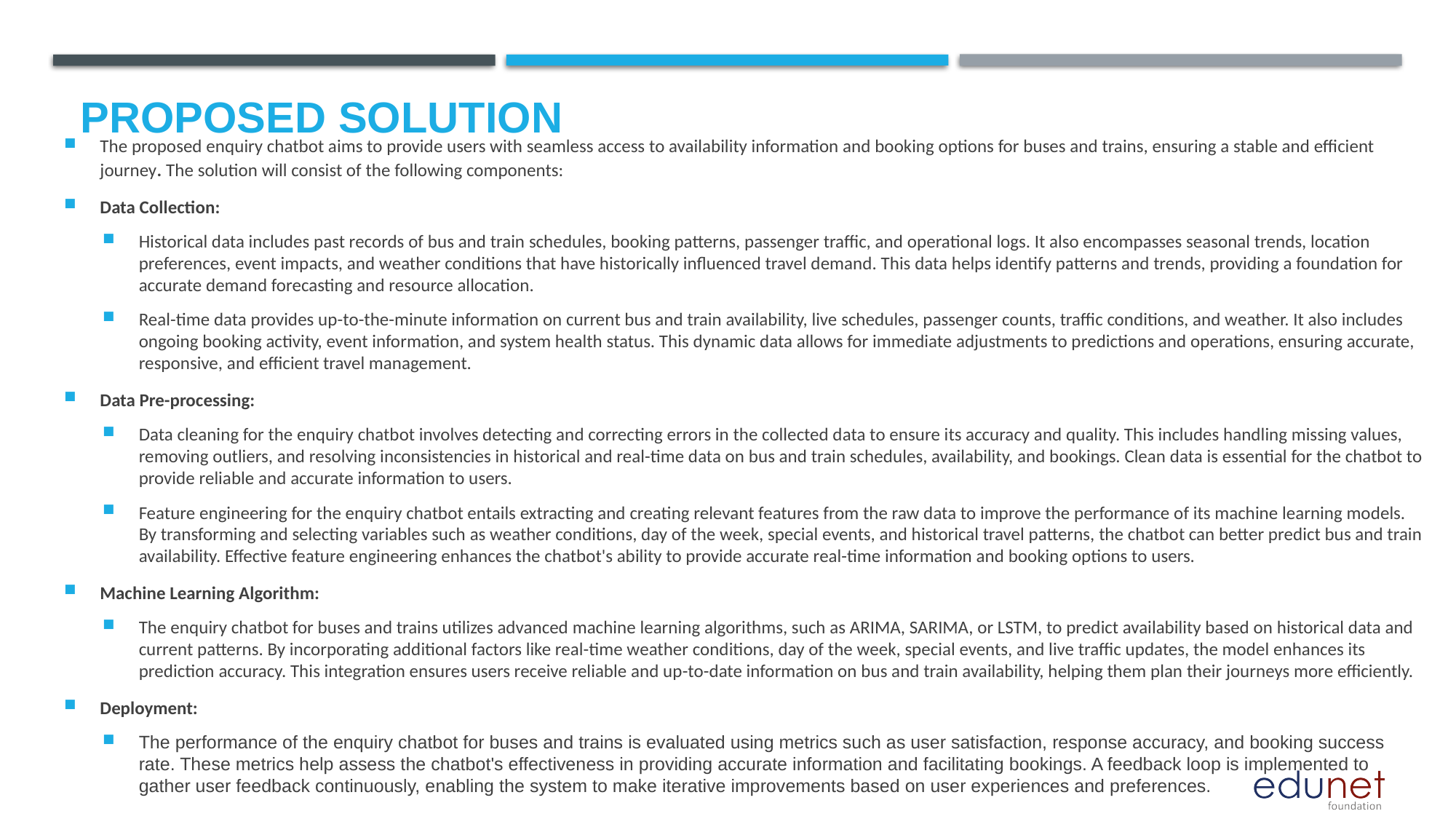

# Proposed Solution

The proposed enquiry chatbot aims to provide users with seamless access to availability information and booking options for buses and trains, ensuring a stable and efficient journey. The solution will consist of the following components:
Data Collection:
Historical data includes past records of bus and train schedules, booking patterns, passenger traffic, and operational logs. It also encompasses seasonal trends, location preferences, event impacts, and weather conditions that have historically influenced travel demand. This data helps identify patterns and trends, providing a foundation for accurate demand forecasting and resource allocation.
Real-time data provides up-to-the-minute information on current bus and train availability, live schedules, passenger counts, traffic conditions, and weather. It also includes ongoing booking activity, event information, and system health status. This dynamic data allows for immediate adjustments to predictions and operations, ensuring accurate, responsive, and efficient travel management.
Data Pre-processing:
Data cleaning for the enquiry chatbot involves detecting and correcting errors in the collected data to ensure its accuracy and quality. This includes handling missing values, removing outliers, and resolving inconsistencies in historical and real-time data on bus and train schedules, availability, and bookings. Clean data is essential for the chatbot to provide reliable and accurate information to users.
Feature engineering for the enquiry chatbot entails extracting and creating relevant features from the raw data to improve the performance of its machine learning models. By transforming and selecting variables such as weather conditions, day of the week, special events, and historical travel patterns, the chatbot can better predict bus and train availability. Effective feature engineering enhances the chatbot's ability to provide accurate real-time information and booking options to users.
Machine Learning Algorithm:
The enquiry chatbot for buses and trains utilizes advanced machine learning algorithms, such as ARIMA, SARIMA, or LSTM, to predict availability based on historical data and current patterns. By incorporating additional factors like real-time weather conditions, day of the week, special events, and live traffic updates, the model enhances its prediction accuracy. This integration ensures users receive reliable and up-to-date information on bus and train availability, helping them plan their journeys more efficiently.
Deployment:
The performance of the enquiry chatbot for buses and trains is evaluated using metrics such as user satisfaction, response accuracy, and booking success rate. These metrics help assess the chatbot's effectiveness in providing accurate information and facilitating bookings. A feedback loop is implemented to gather user feedback continuously, enabling the system to make iterative improvements based on user experiences and preferences.